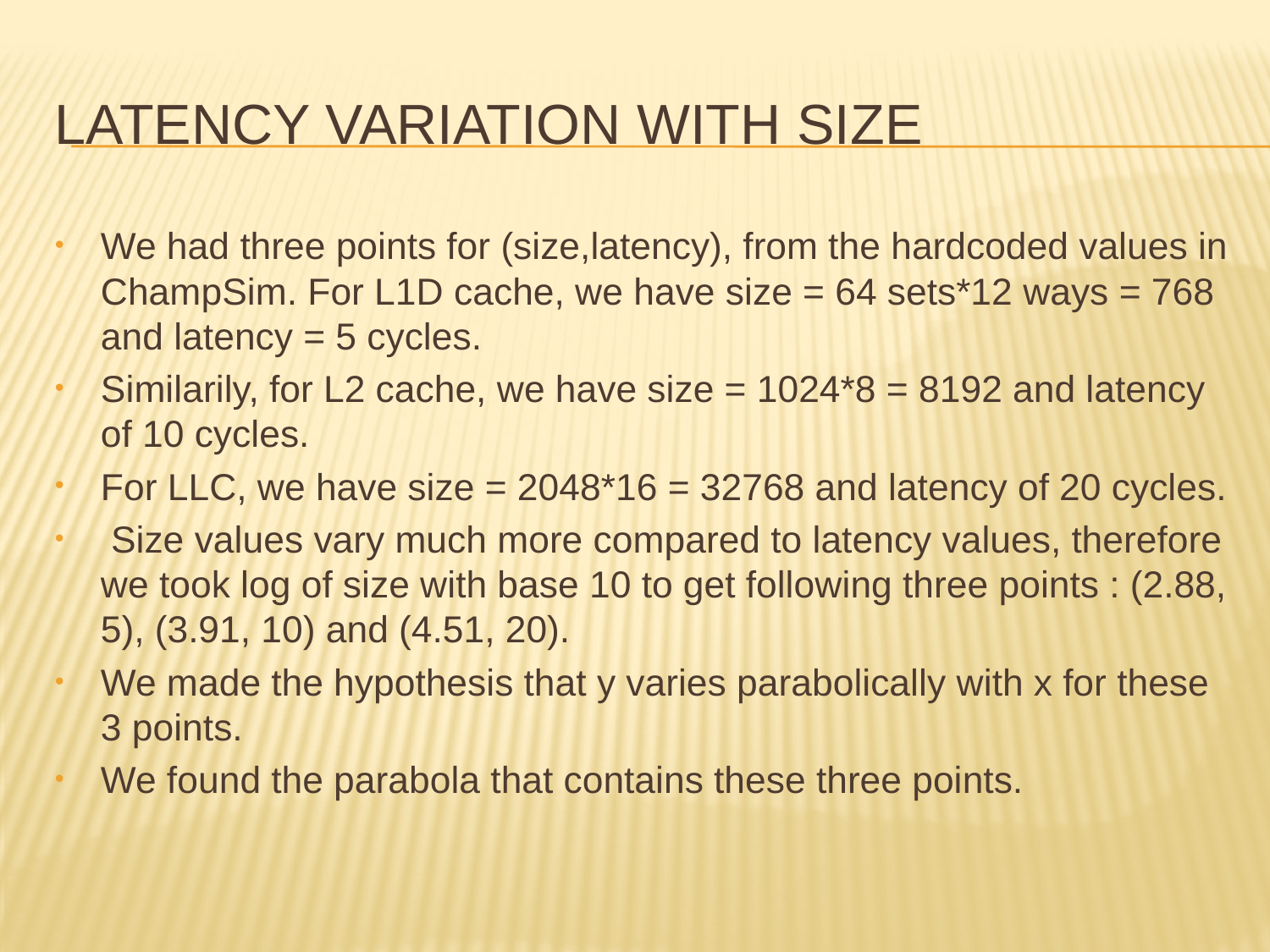

# Latency variation with size
We had three points for (size,latency), from the hardcoded values in ChampSim. For L1D cache, we have size = 64 sets*12 ways = 768 and latency = 5 cycles.
Similarily, for L2 cache, we have size = 1024*8 = 8192 and latency of 10 cycles.
For LLC, we have size = 2048*16 = 32768 and latency of 20 cycles.
 Size values vary much more compared to latency values, therefore we took log of size with base 10 to get following three points : (2.88, 5), (3.91, 10) and (4.51, 20).
We made the hypothesis that y varies parabolically with x for these 3 points.
We found the parabola that contains these three points.